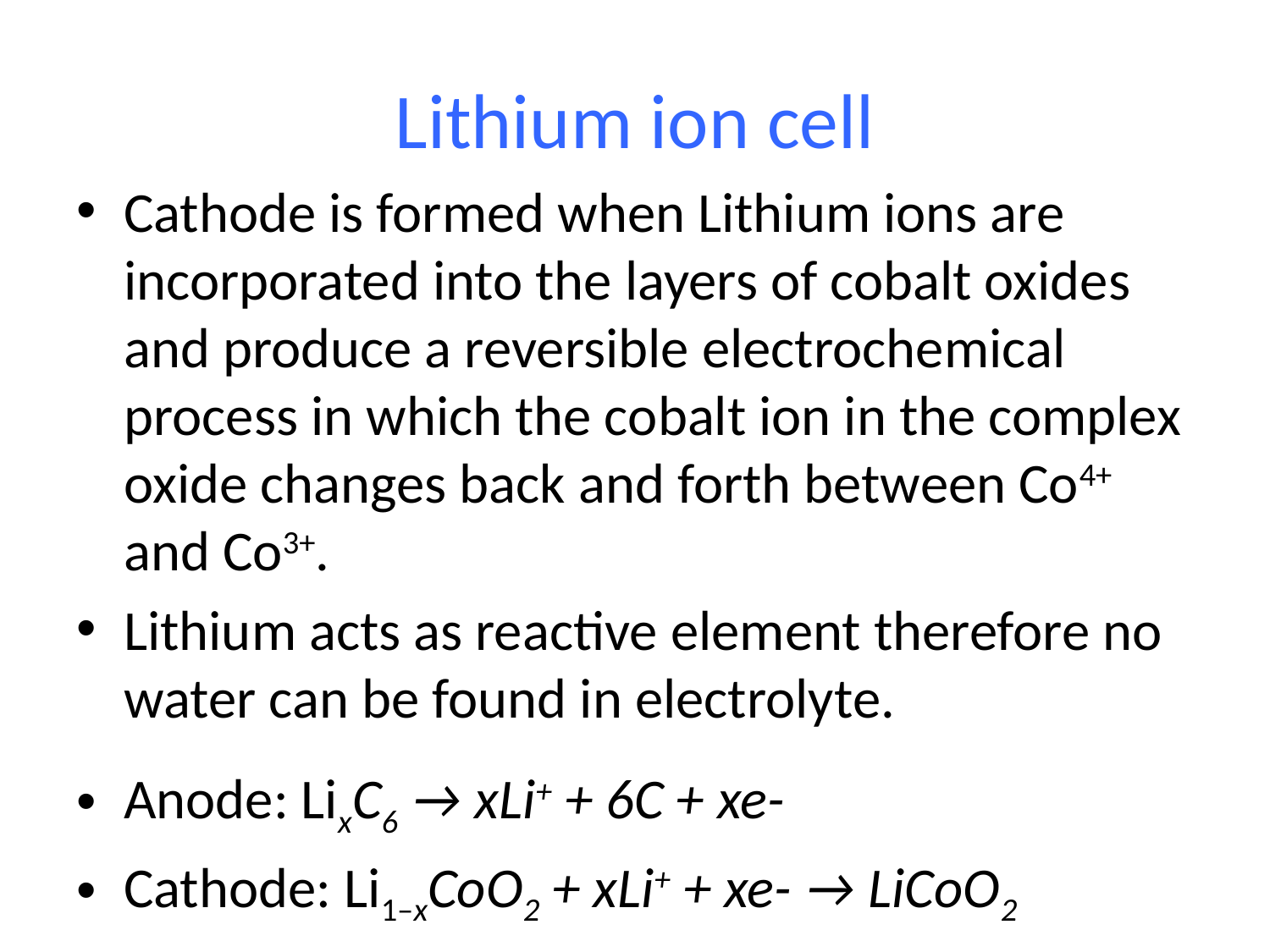

# Lithium ion cell
Cathode is formed when Lithium ions are incorporated into the layers of cobalt oxides and produce a reversible electrochemical process in which the cobalt ion in the complex oxide changes back and forth between Co4+ and Co3+.
Lithium acts as reactive element therefore no water can be found in electrolyte.
Anode: LixC6 → xLi+ + 6C + xe-
Cathode: Li1–xCoO2 + xLi+ + xe- → LiCoO2